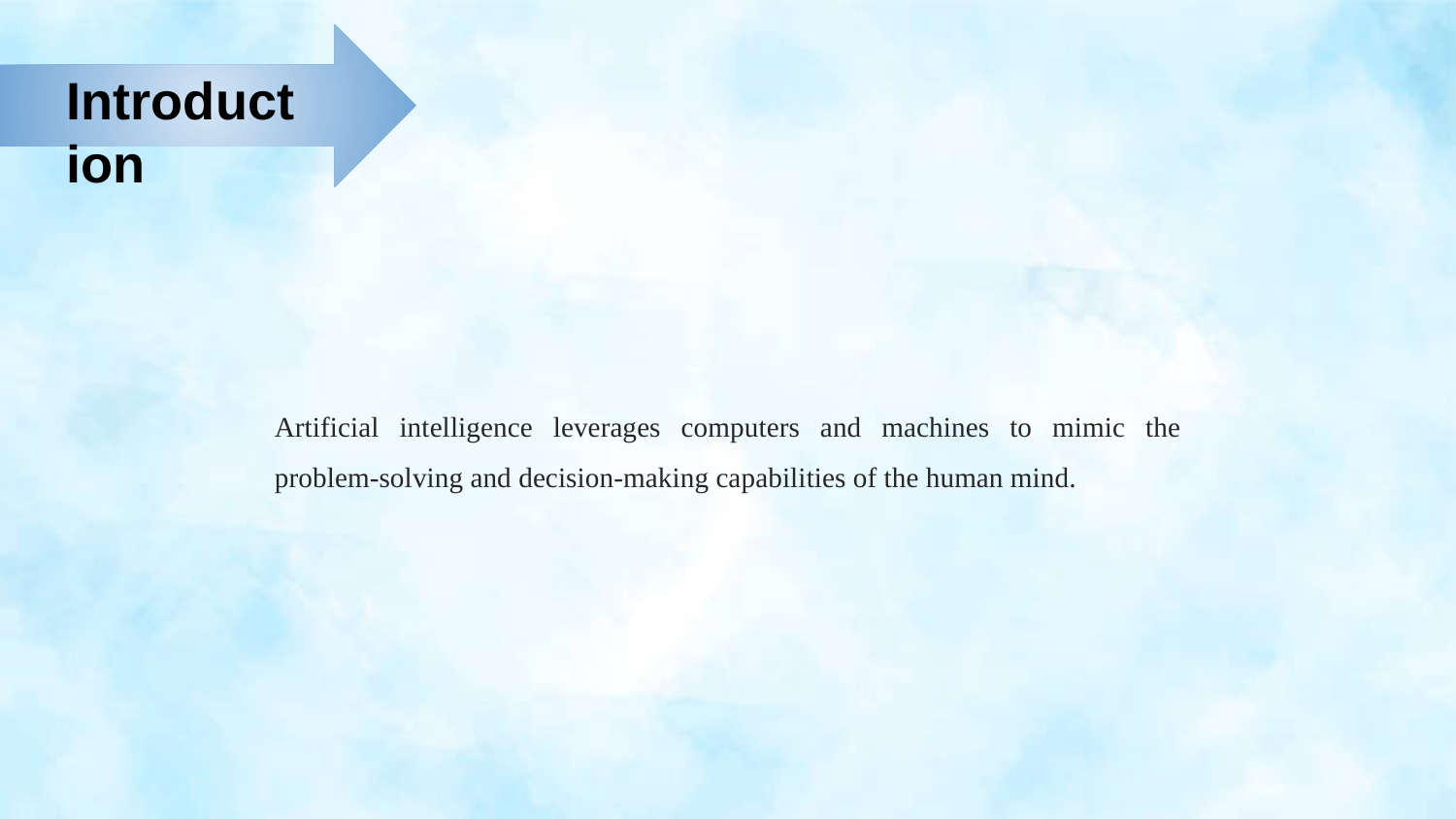

Introduction
Artificial intelligence leverages computers and machines to mimic the problem-solving and decision-making capabilities of the human mind.